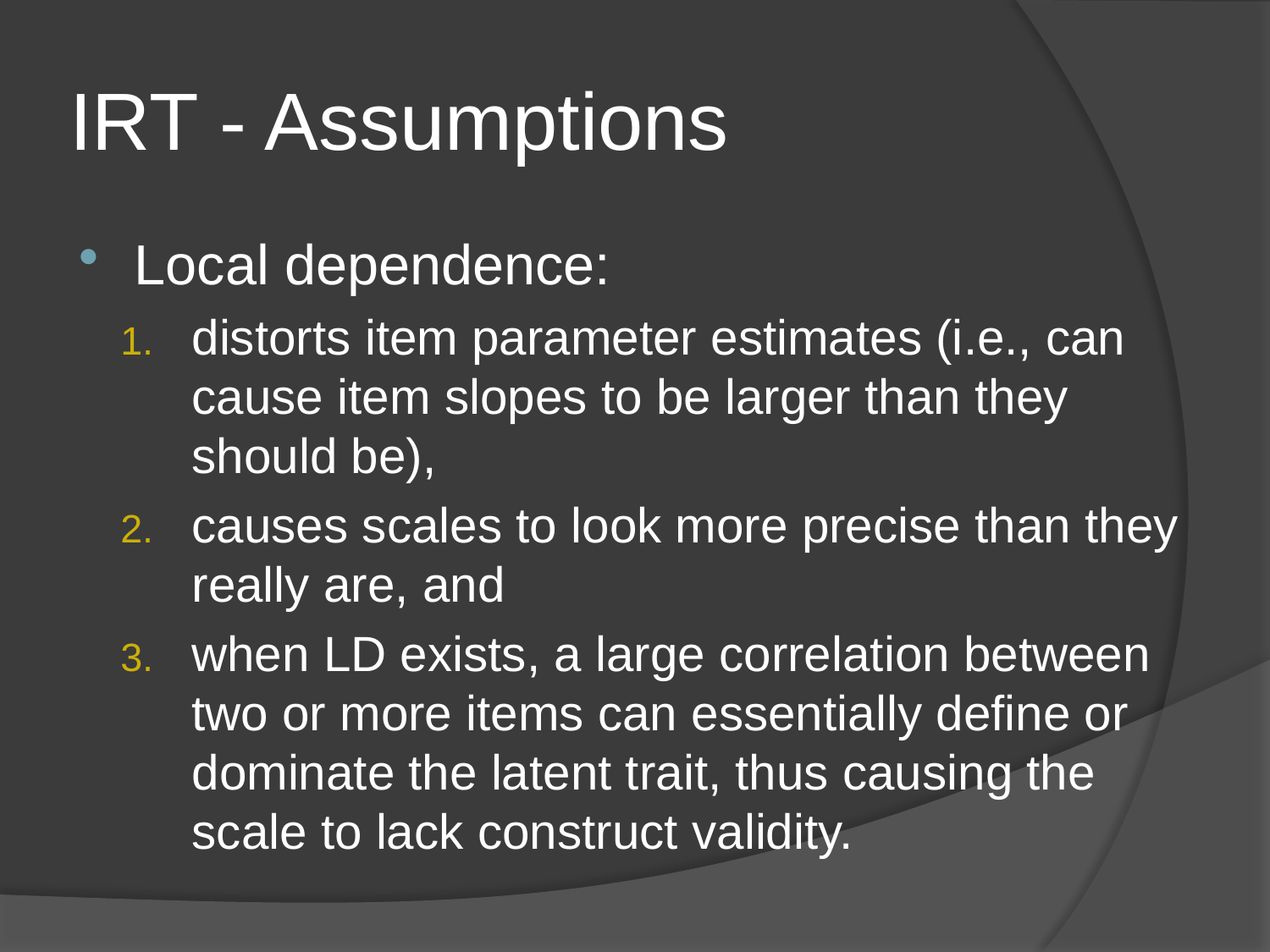

# IRT - Assumptions
Local dependence:
distorts item parameter estimates (i.e., can cause item slopes to be larger than they should be),
causes scales to look more precise than they really are, and
when LD exists, a large correlation between two or more items can essentially define or dominate the latent trait, thus causing the scale to lack construct validity.